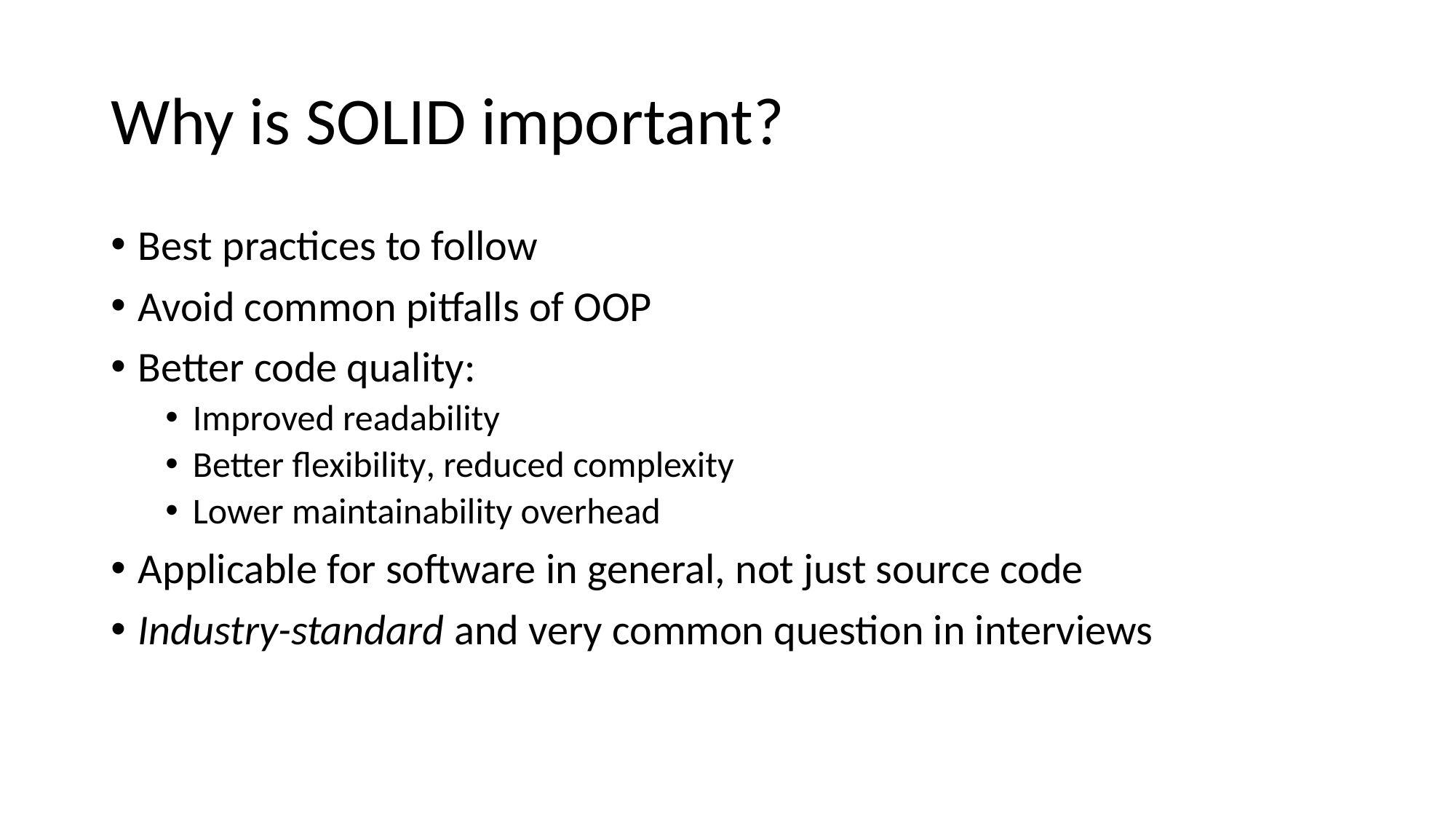

# Why is SOLID important?
Best practices to follow
Avoid common pitfalls of OOP
Better code quality:
Improved readability
Better flexibility, reduced complexity
Lower maintainability overhead
Applicable for software in general, not just source code
Industry-standard and very common question in interviews